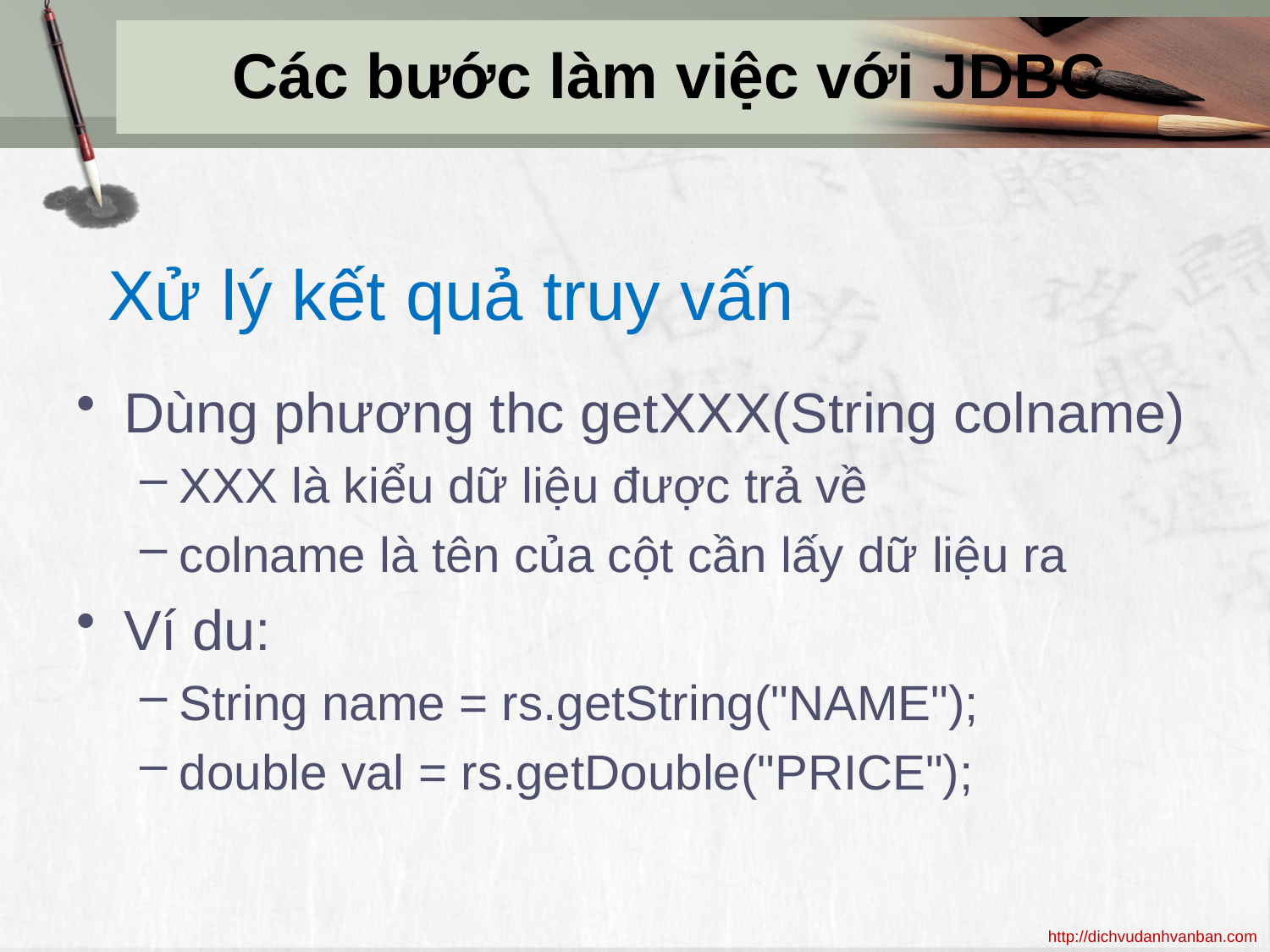

# Các bước làm việc với JDBC
Xử lý kết quả truy vấn
Dùng phương thc getXXX(String colname)
XXX là kiểu dữ liệu được trả về
colname là tên của cột cần lấy dữ liệu ra
Ví du:
String name = rs.getString("NAME");
double val = rs.getDouble("PRICE");